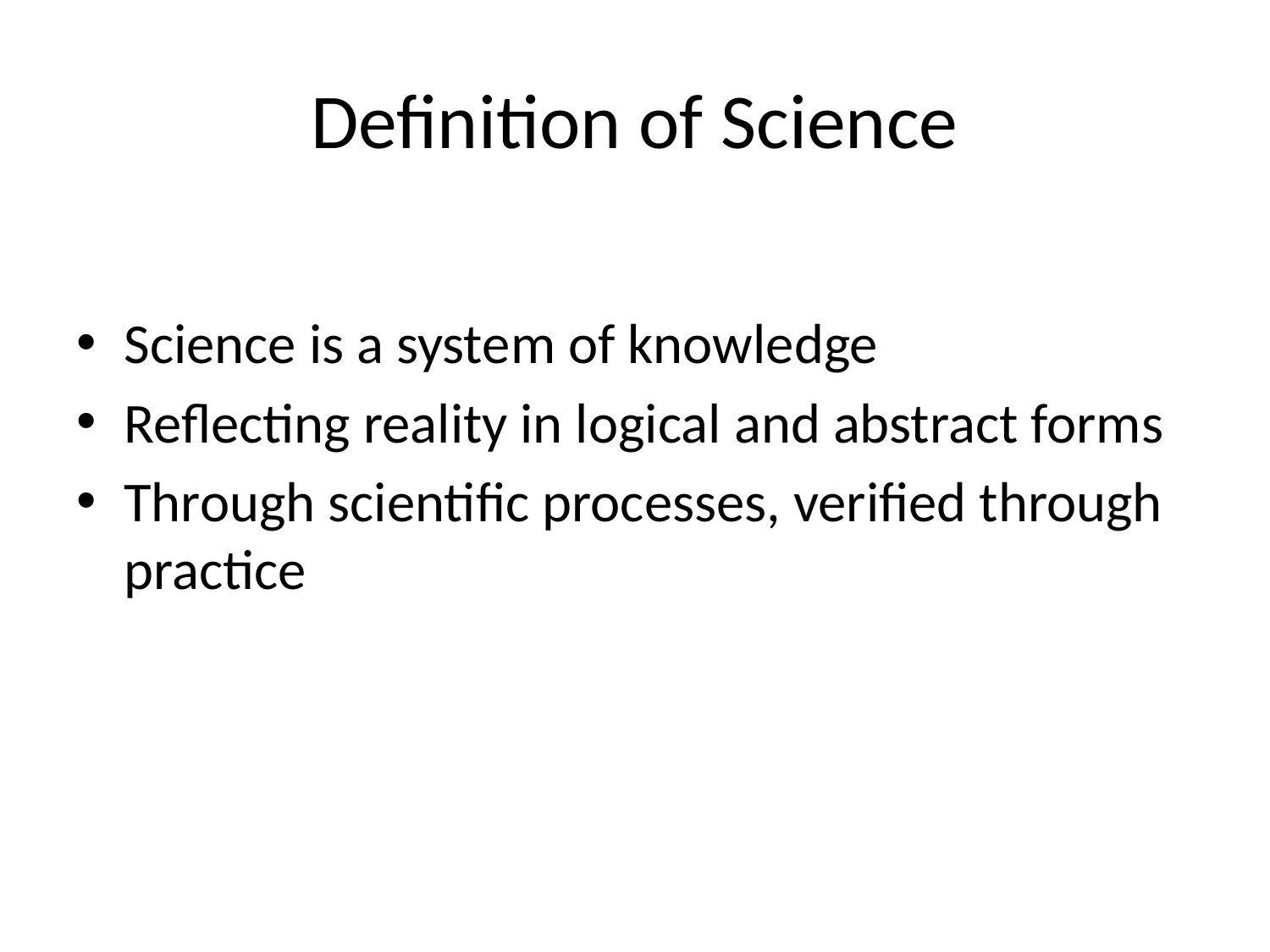

# Definition of Science

Science is a system of knowledge
Reflecting reality in logical and abstract forms
Through scientific processes, verified through practice